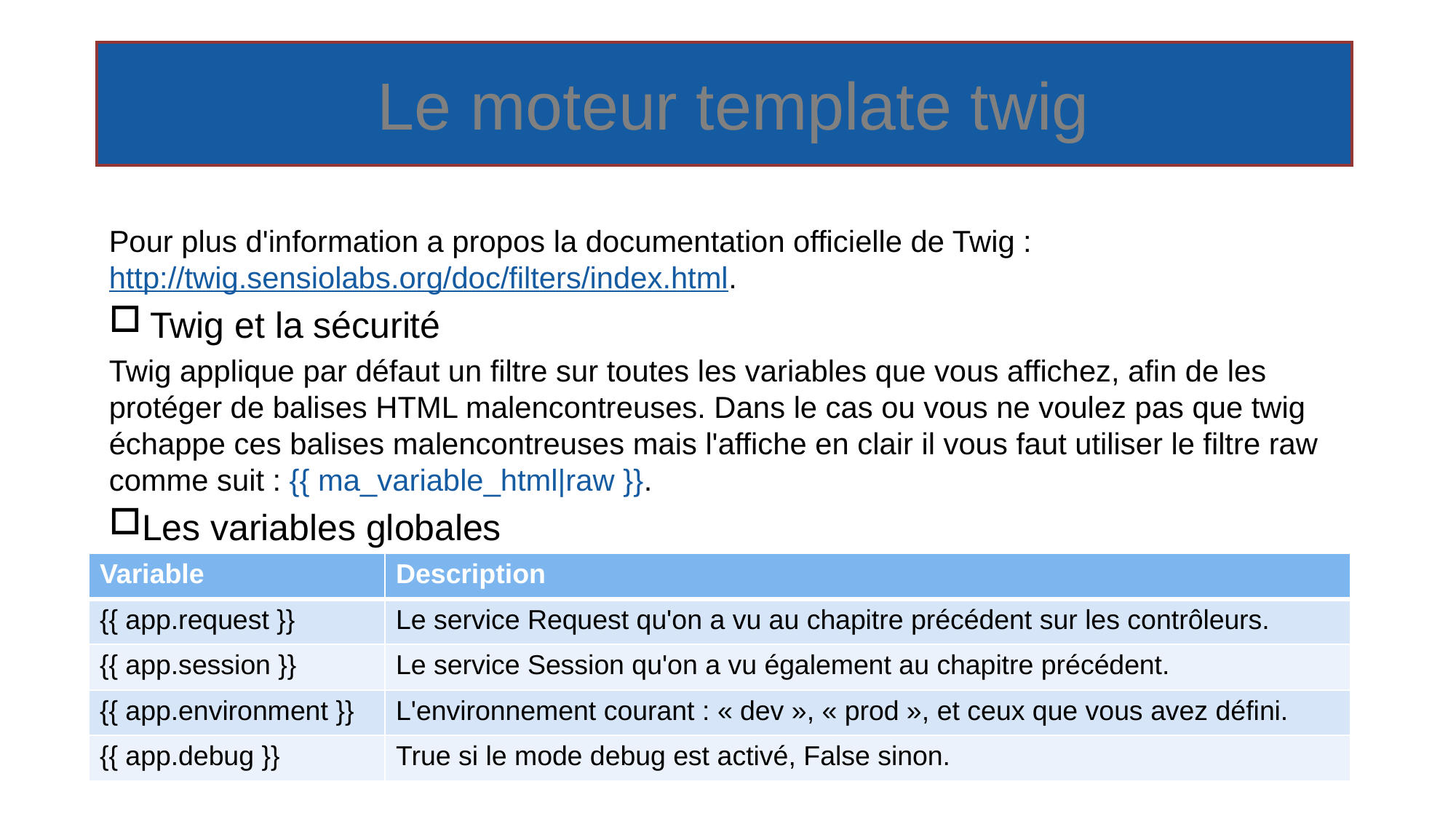

# Le moteur template twig
Pour plus d'information a propos la documentation officielle de Twig : http://twig.sensiolabs.org/doc/filters/index.html.
Twig et la sécurité
Twig applique par défaut un filtre sur toutes les variables que vous affichez, afin de les protéger de balises HTML malencontreuses. Dans le cas ou vous ne voulez pas que twig échappe ces balises malencontreuses mais l'affiche en clair il vous faut utiliser le filtre raw comme suit : {{ ma_variable_html|raw }}.
Les variables globales

| Variable | Description |
| --- | --- |
| {{ app.request }} | Le service Request qu'on a vu au chapitre précédent sur les contrôleurs. |
| {{ app.session }} | Le service Session qu'on a vu également au chapitre précédent. |
| {{ app.environment }} | L'environnement courant : « dev », « prod », et ceux que vous avez défini. |
| {{ app.debug }} | True si le mode debug est activé, False sinon. |